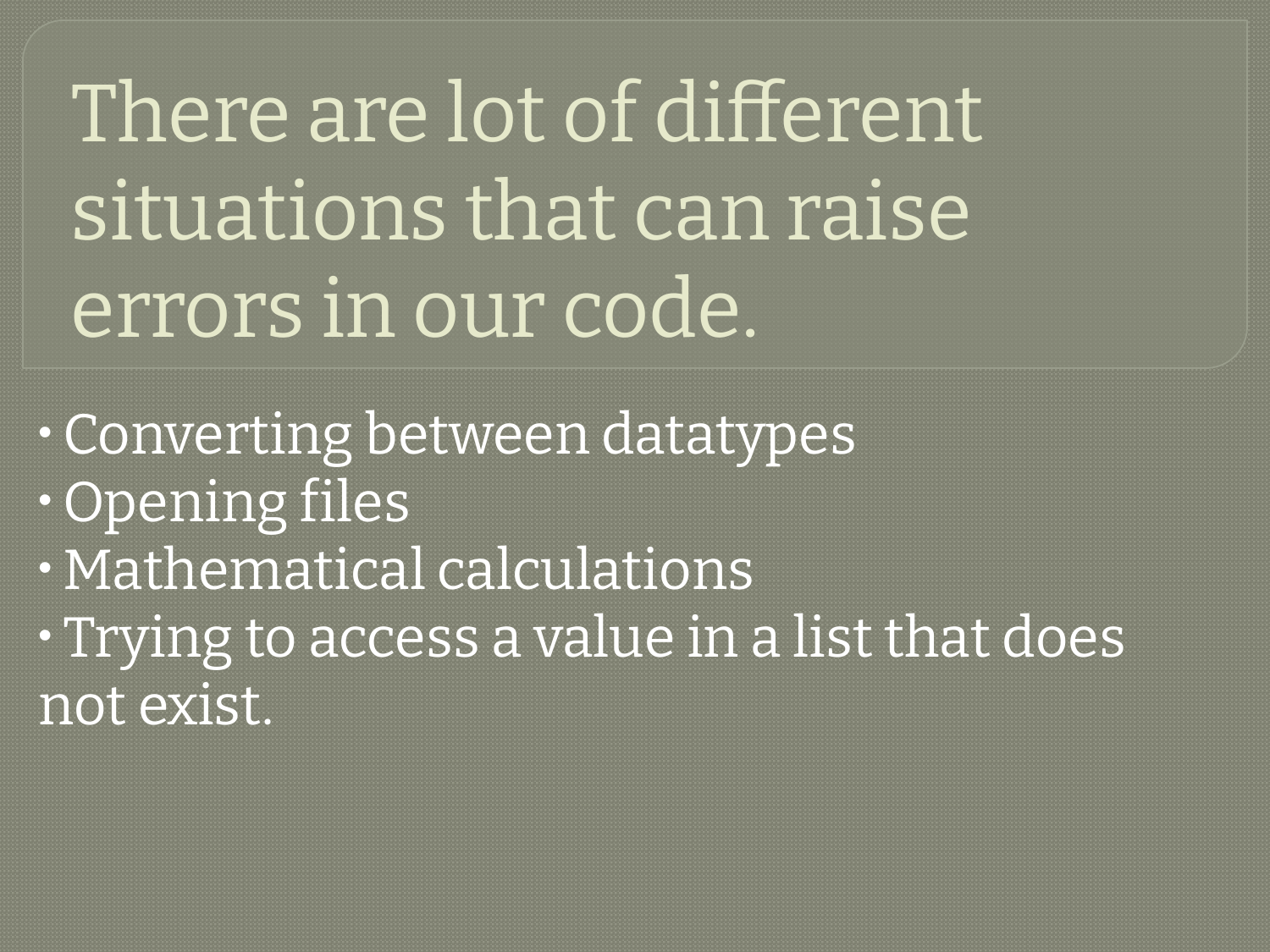

# There are lot of different situations that can raise errors in our code.
 Converting between datatypes
 Opening files
 Mathematical calculations
 Trying to access a value in a list that does not exist.